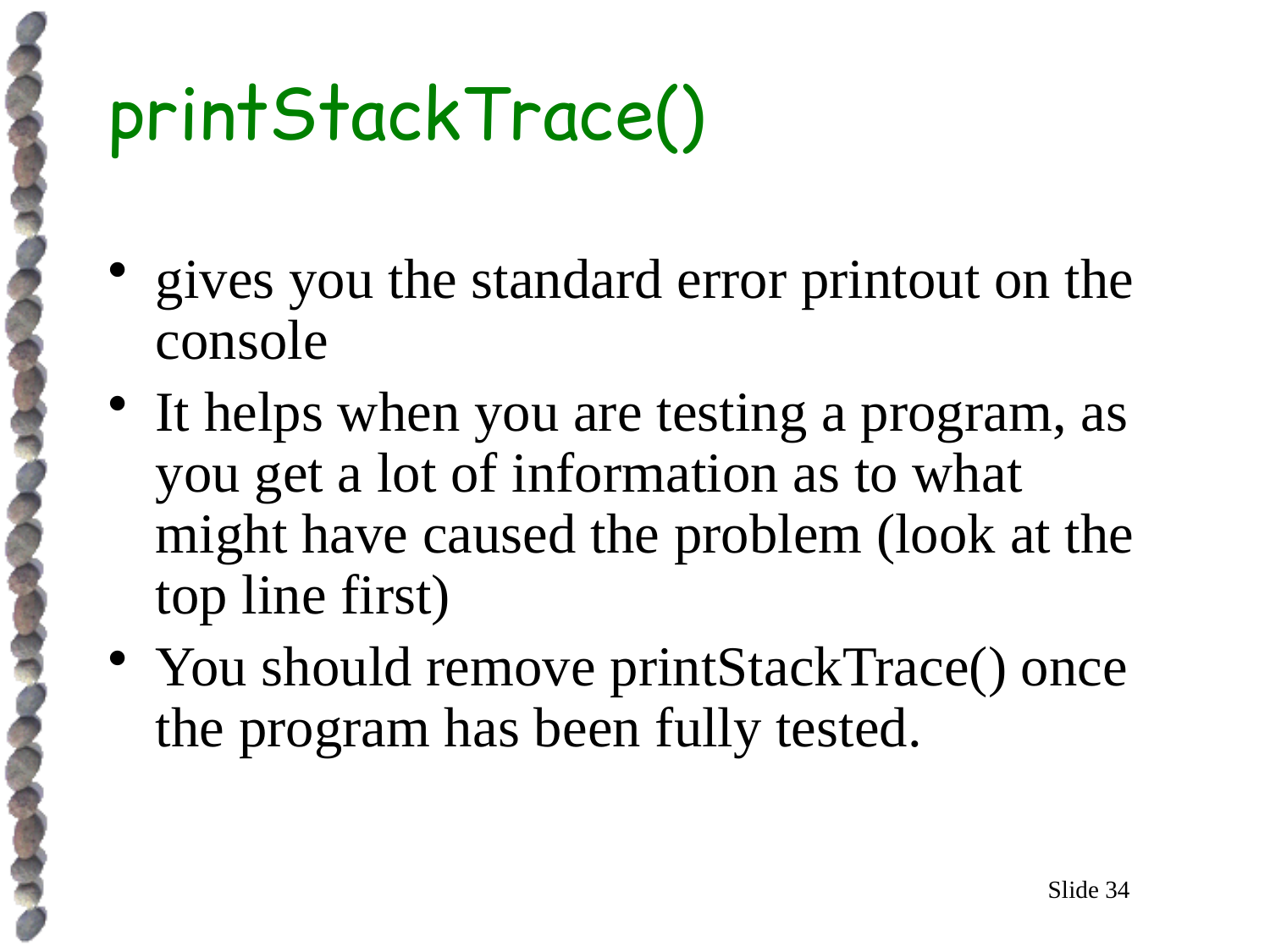

# printStackTrace()
gives you the standard error printout on the console
It helps when you are testing a program, as you get a lot of information as to what might have caused the problem (look at the top line first)
You should remove printStackTrace() once the program has been fully tested.
Slide 34